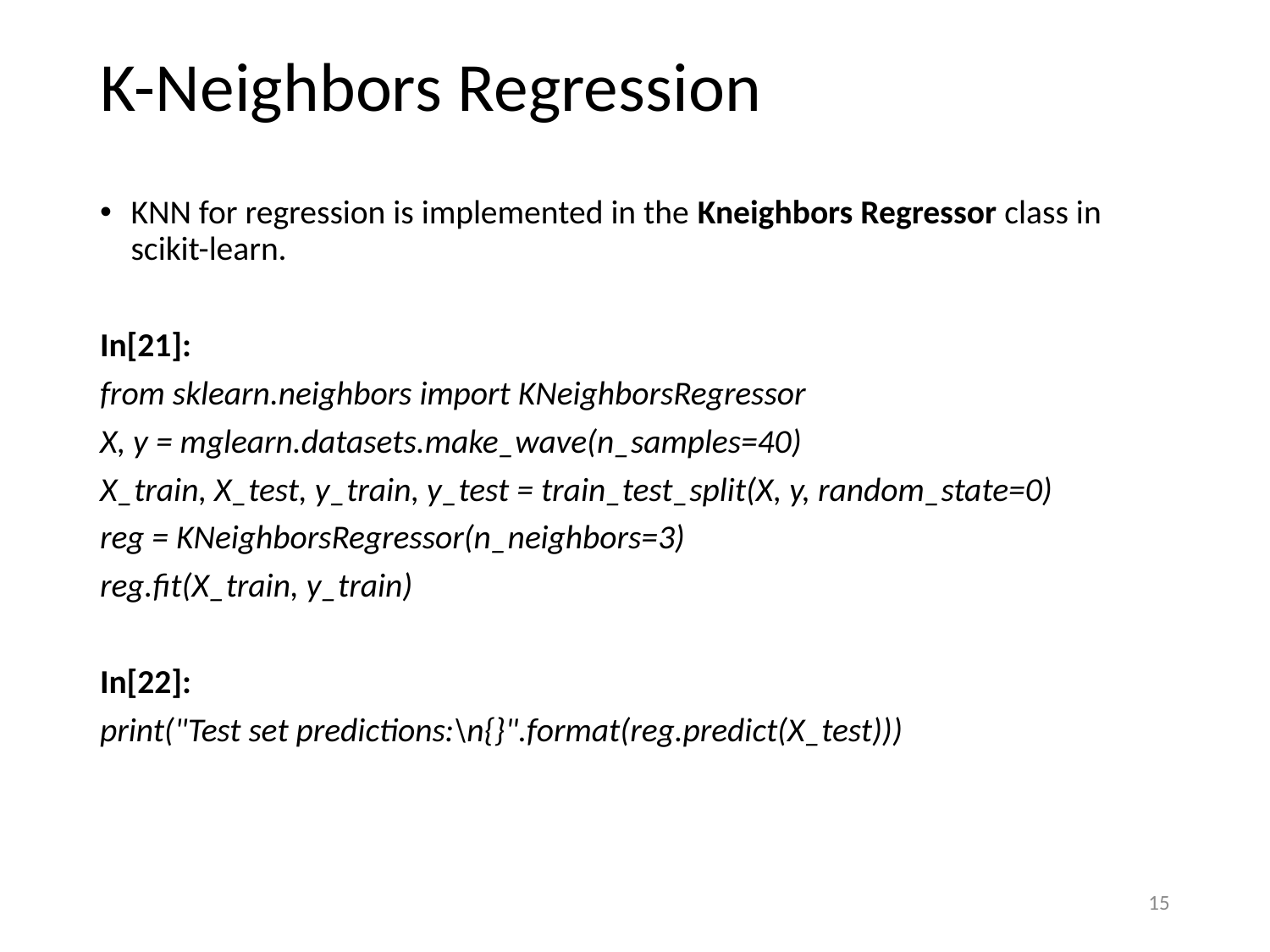

# K-Neighbors Regression
KNN for regression is implemented in the Kneighbors Regressor class in scikit-learn.

In[21]:
from sklearn.neighbors import KNeighborsRegressor
X, y = mglearn.datasets.make_wave(n_samples=40)
X_train, X_test, y_train, y_test = train_test_split(X, y, random_state=0)
reg = KNeighborsRegressor(n_neighbors=3)
reg.fit(X_train, y_train)

In[22]:
print("Test set predictions:\n{}".format(reg.predict(X_test)))
15